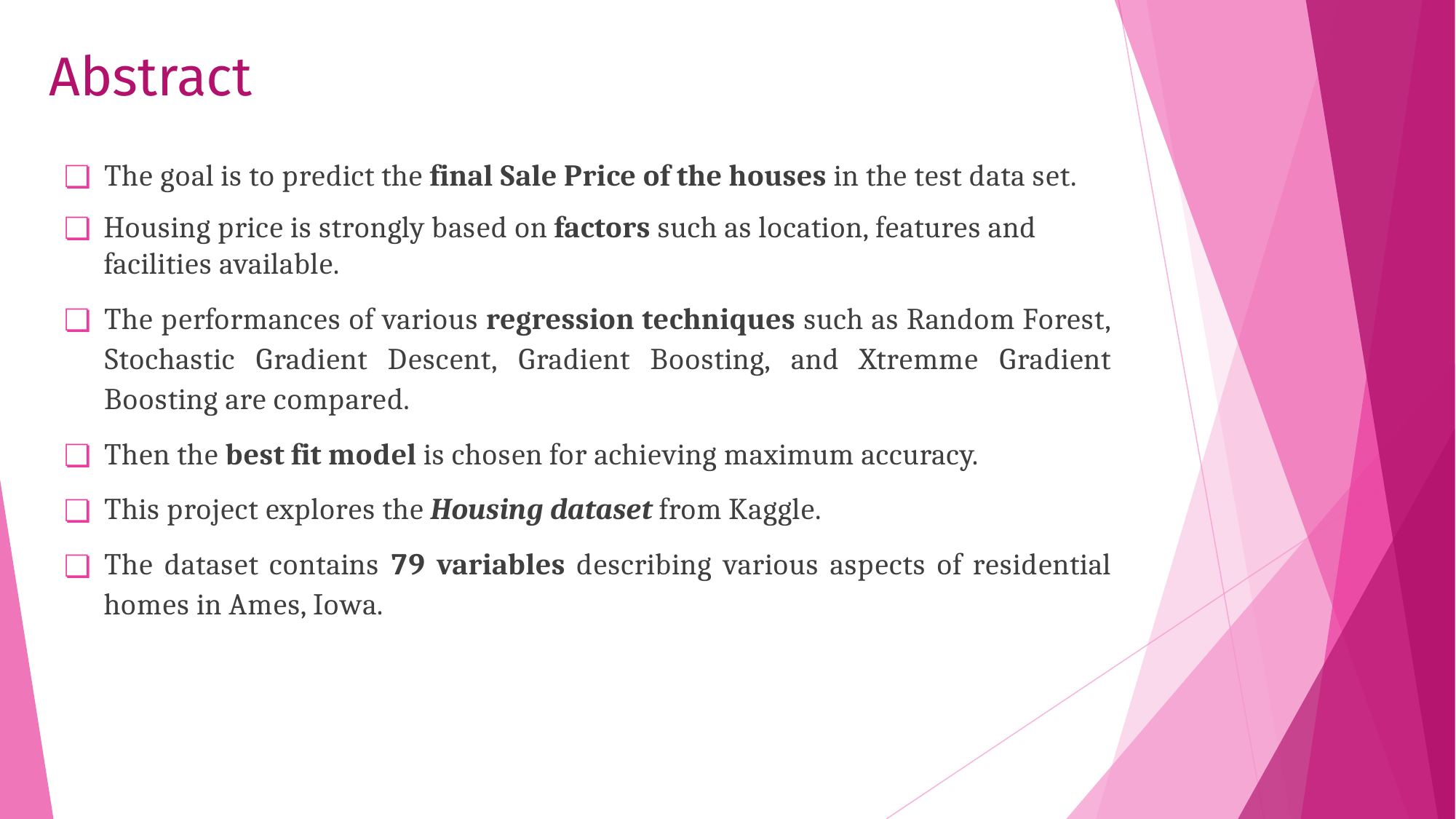

# Abstract
The goal is to predict the final Sale Price of the houses in the test data set.
Housing price is strongly based on factors such as location, features and facilities available.
The performances of various regression techniques such as Random Forest, Stochastic Gradient Descent, Gradient Boosting, and Xtremme Gradient Boosting are compared.
Then the best fit model is chosen for achieving maximum accuracy.
This project explores the Housing dataset from Kaggle.
The dataset contains 79 variables describing various aspects of residential homes in Ames, Iowa.